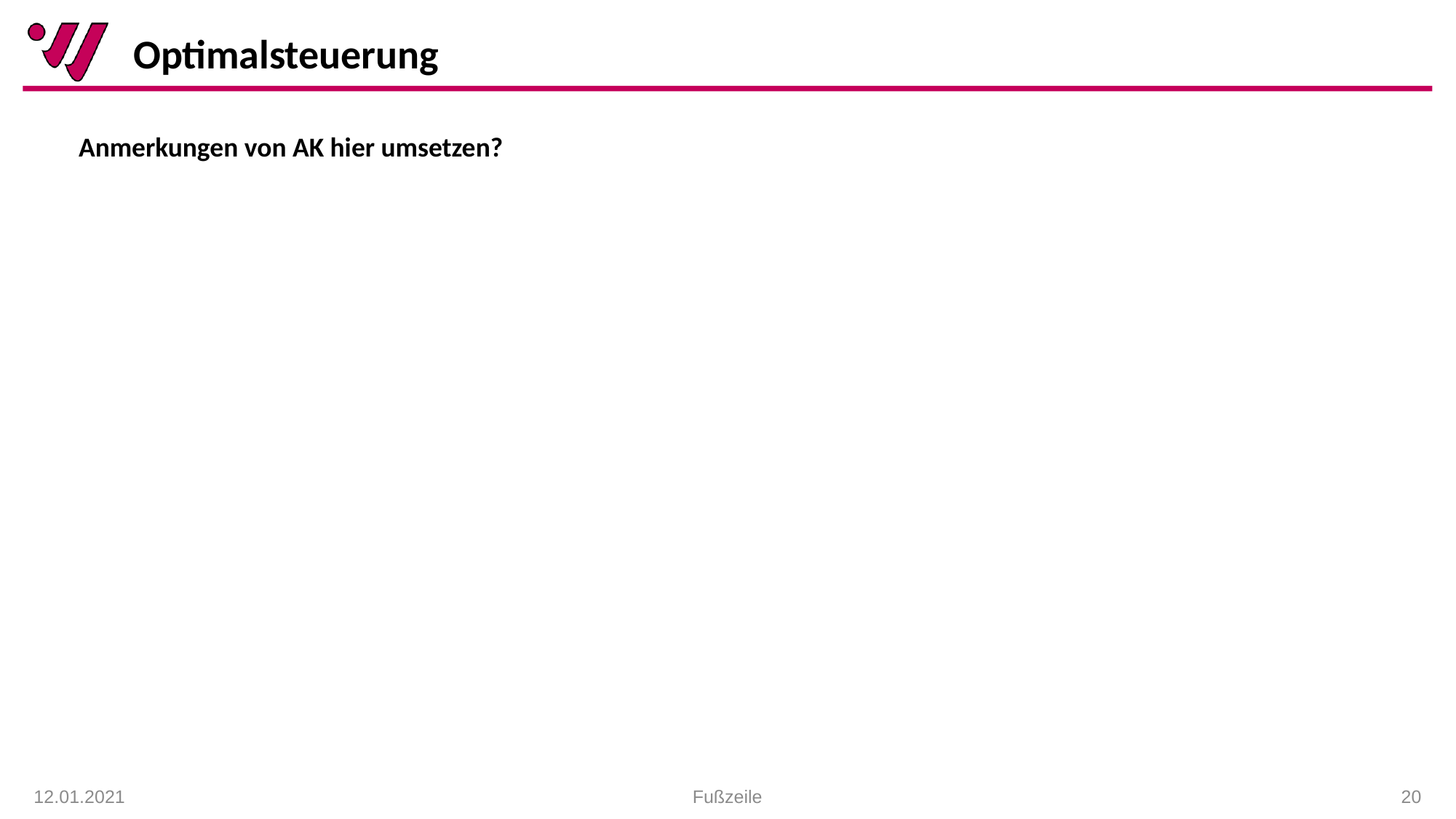

# Optimalsteuerung
Anmerkungen von AK hier umsetzen?
Fußzeile
 20
12.01.2021